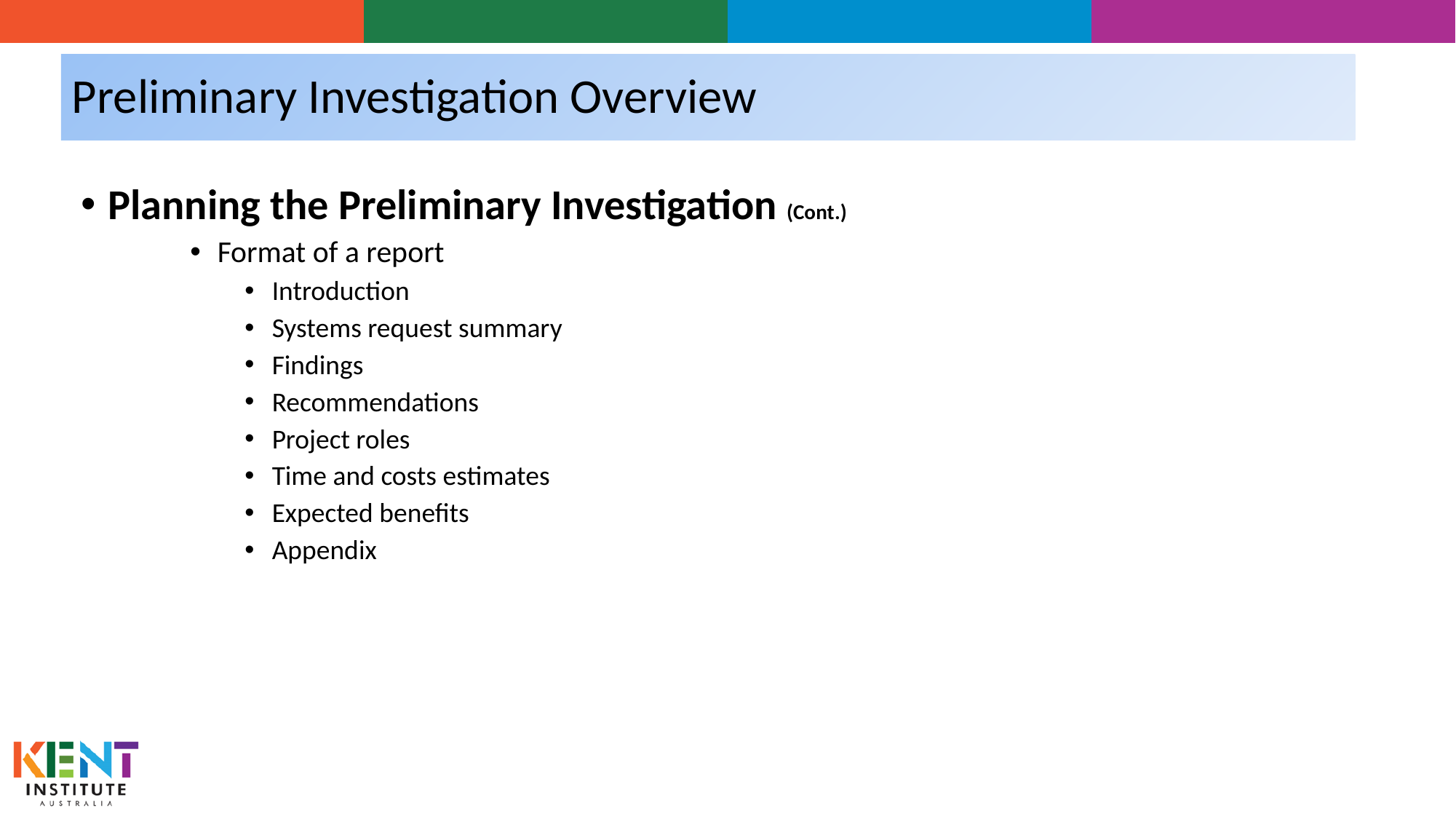

# Preliminary Investigation Overview
Planning the Preliminary Investigation (Cont.)
Format of a report
Introduction
Systems request summary
Findings
Recommendations
Project roles
Time and costs estimates
Expected benefits
Appendix
38